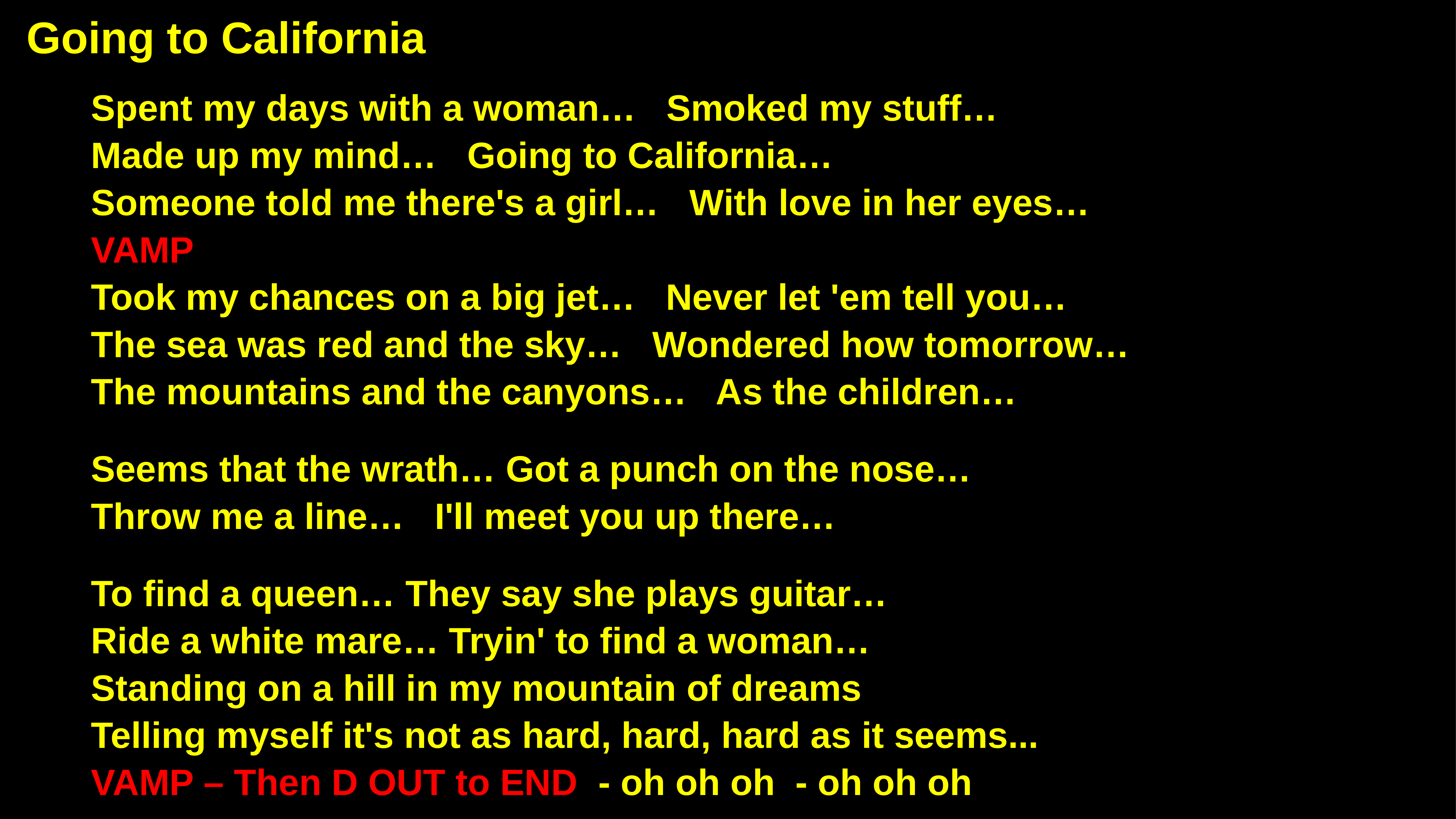

Going to California
Spent my days with a woman…   Smoked my stuff…
Made up my mind…   Going to California…
Someone told me there's a girl…   With love in her eyes…
VAMP
Took my chances on a big jet…   Never let 'em tell you…
The sea was red and the sky…   Wondered how tomorrow…
The mountains and the canyons…   As the children…

Seems that the wrath… Got a punch on the nose…
Throw me a line…   I'll meet you up there…

To find a queen… They say she plays guitar…
Ride a white mare… Tryin' to find a woman…
Standing on a hill in my mountain of dreams
Telling myself it's not as hard, hard, hard as it seems...
VAMP – Then D OUT to END  - oh oh oh  - oh oh oh